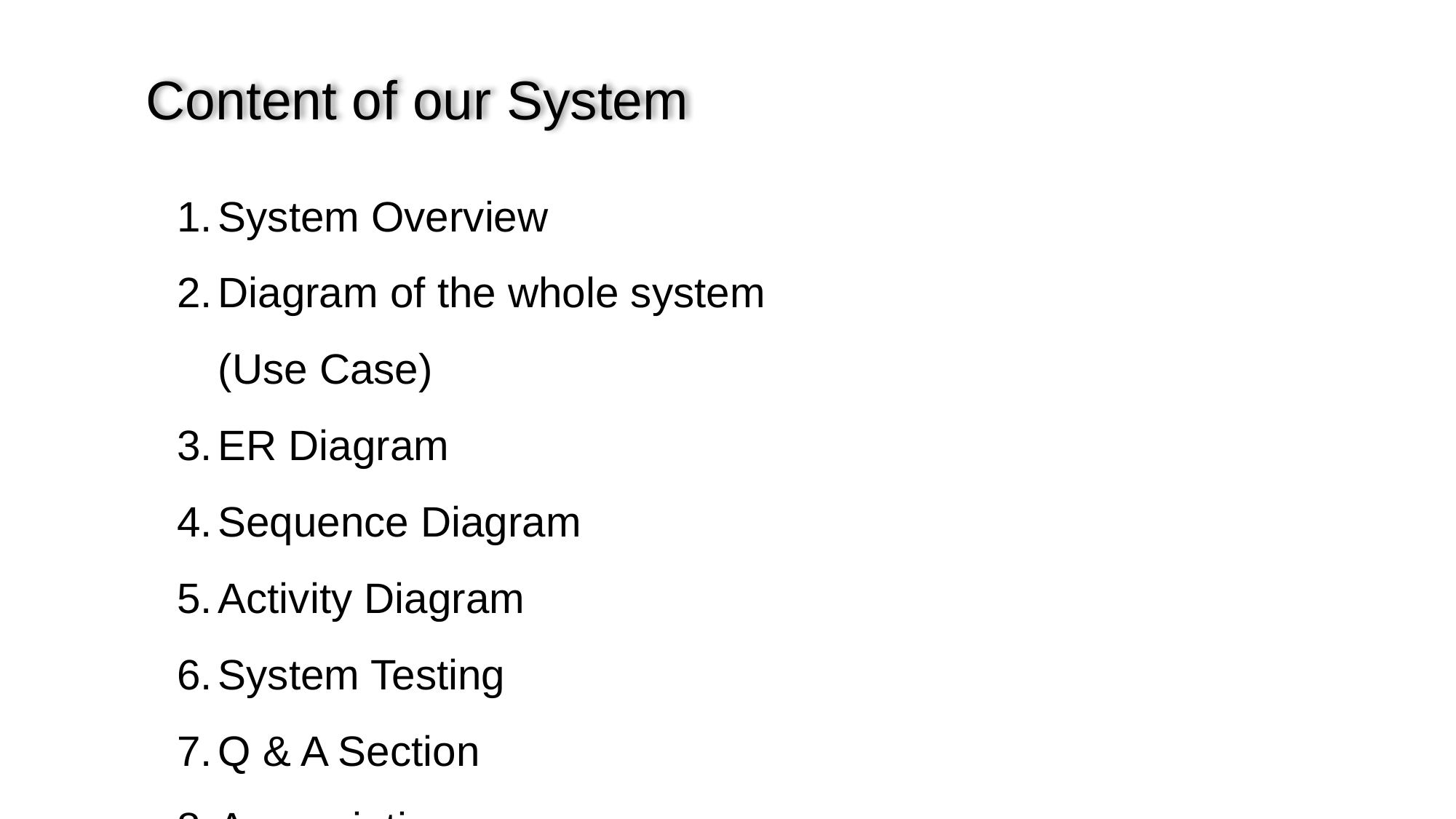

Content of our System
System Overview
Diagram of the whole system (Use Case)
ER Diagram
Sequence Diagram
Activity Diagram
System Testing
Q & A Section
Appreciation